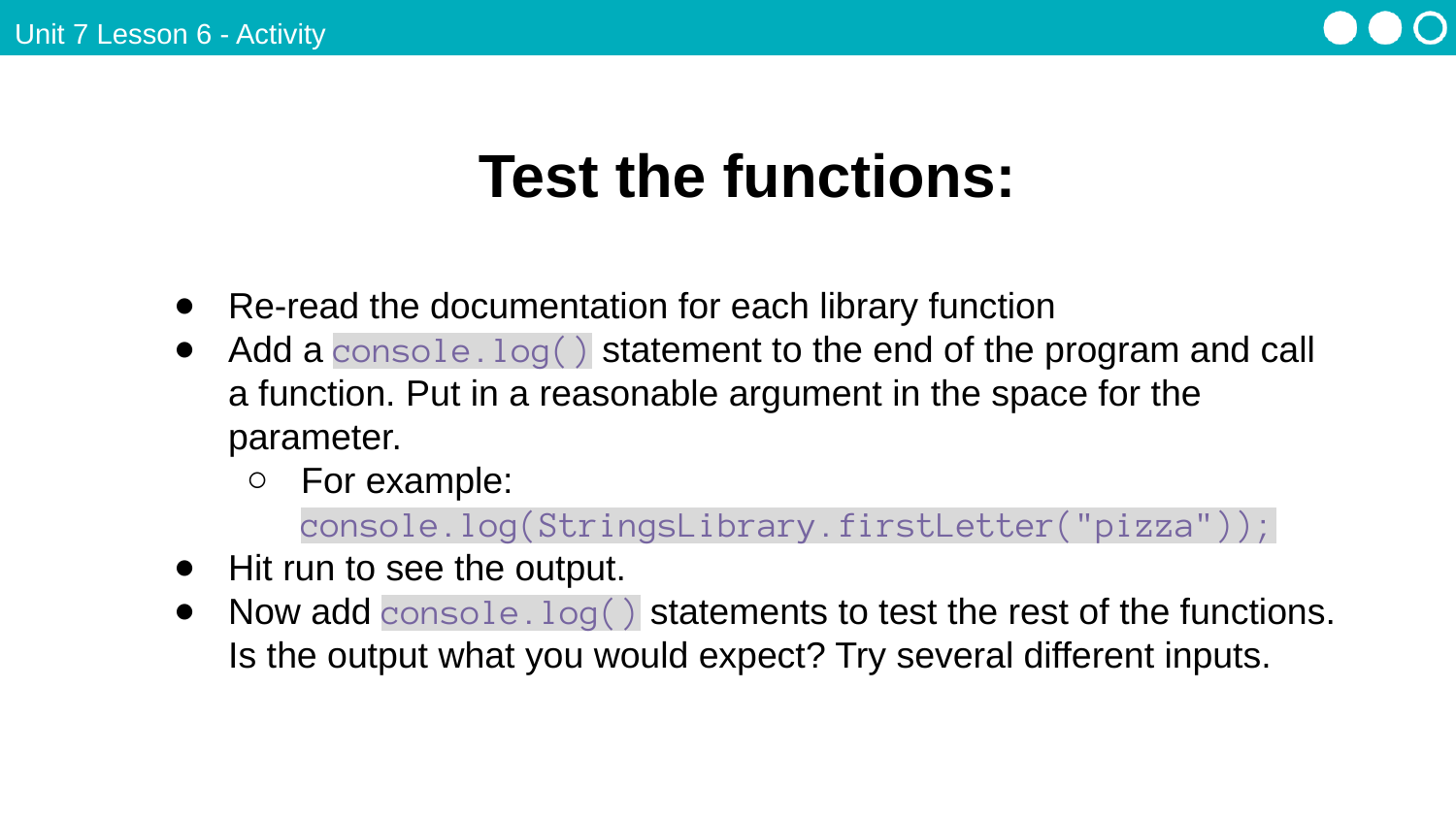

Unit 7 Lesson 6 - Activity
Test the functions:

Re-read the documentation for each library function
Add a console.log() statement to the end of the program and call a function. Put in a reasonable argument in the space for the parameter.
For example: console.log(StringsLibrary.firstLetter("pizza"));
Hit run to see the output.
Now add console.log() statements to test the rest of the functions. Is the output what you would expect? Try several different inputs.